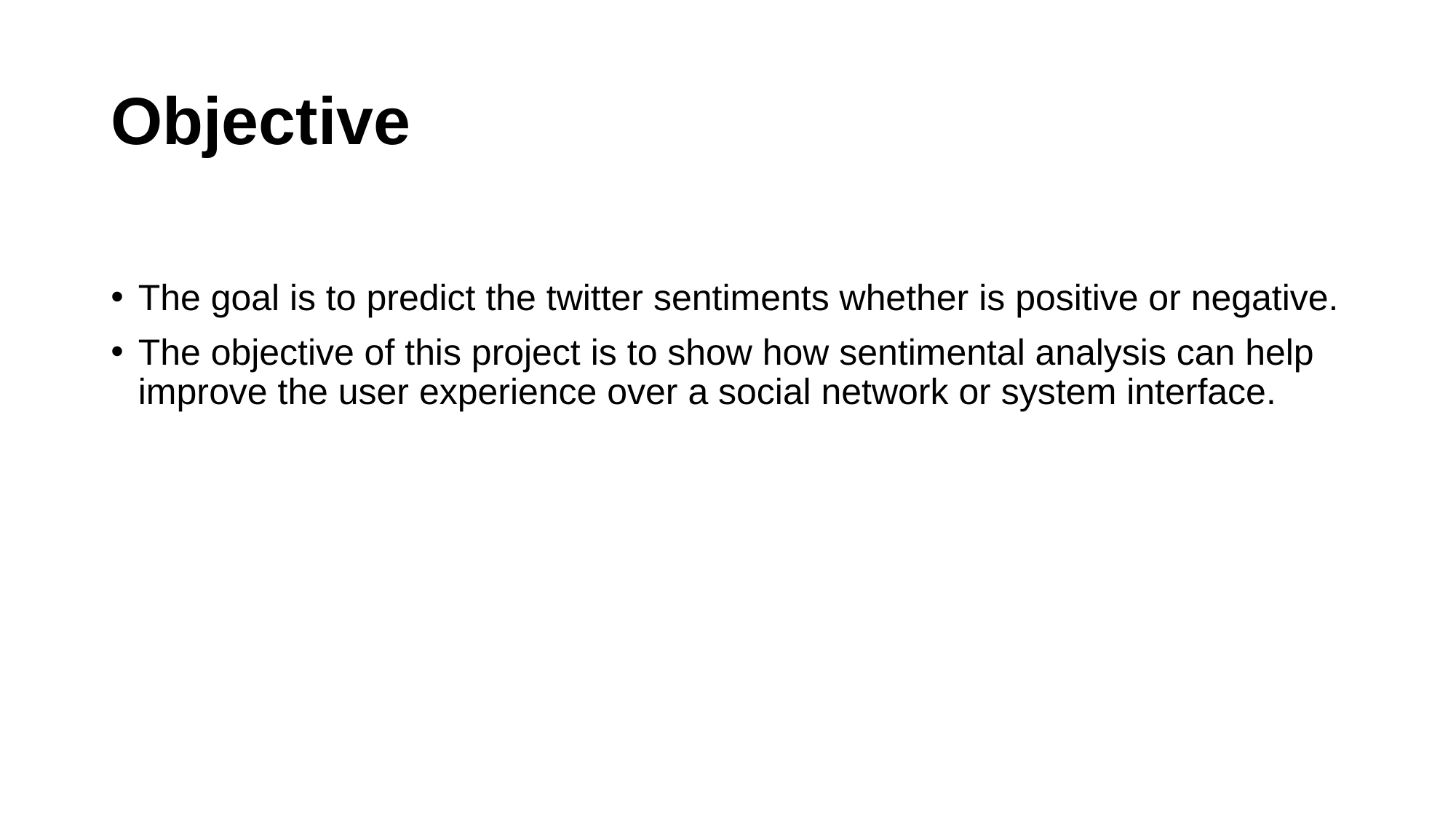

# Objective
The goal is to predict the twitter sentiments whether is positive or negative.
The objective of this project is to show how sentimental analysis can help improve the user experience over a social network or system interface.